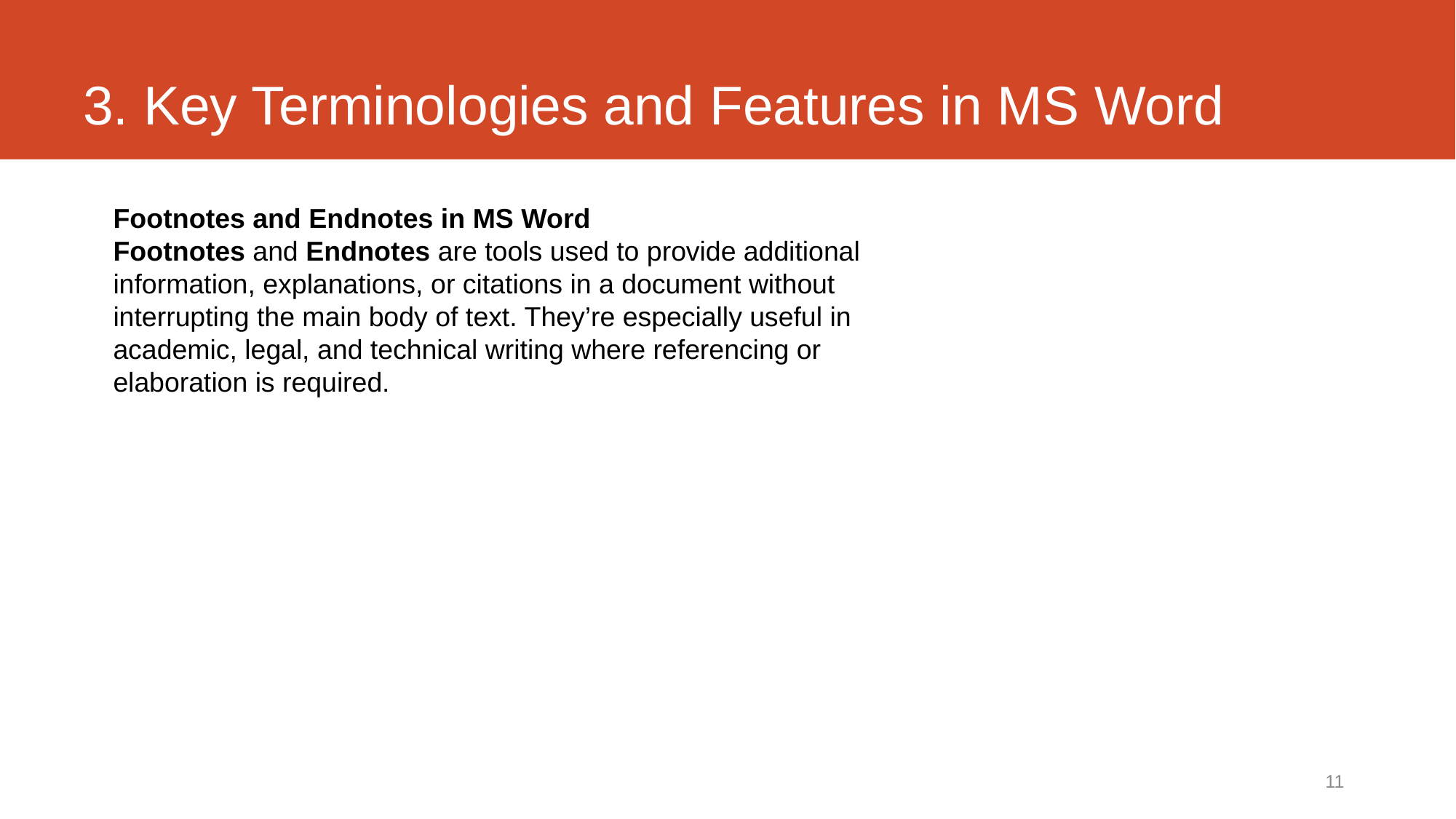

# 3. Key Terminologies and Features in MS Word
Footnotes and Endnotes in MS Word
Footnotes and Endnotes are tools used to provide additional information, explanations, or citations in a document without interrupting the main body of text. They’re especially useful in academic, legal, and technical writing where referencing or elaboration is required.
11